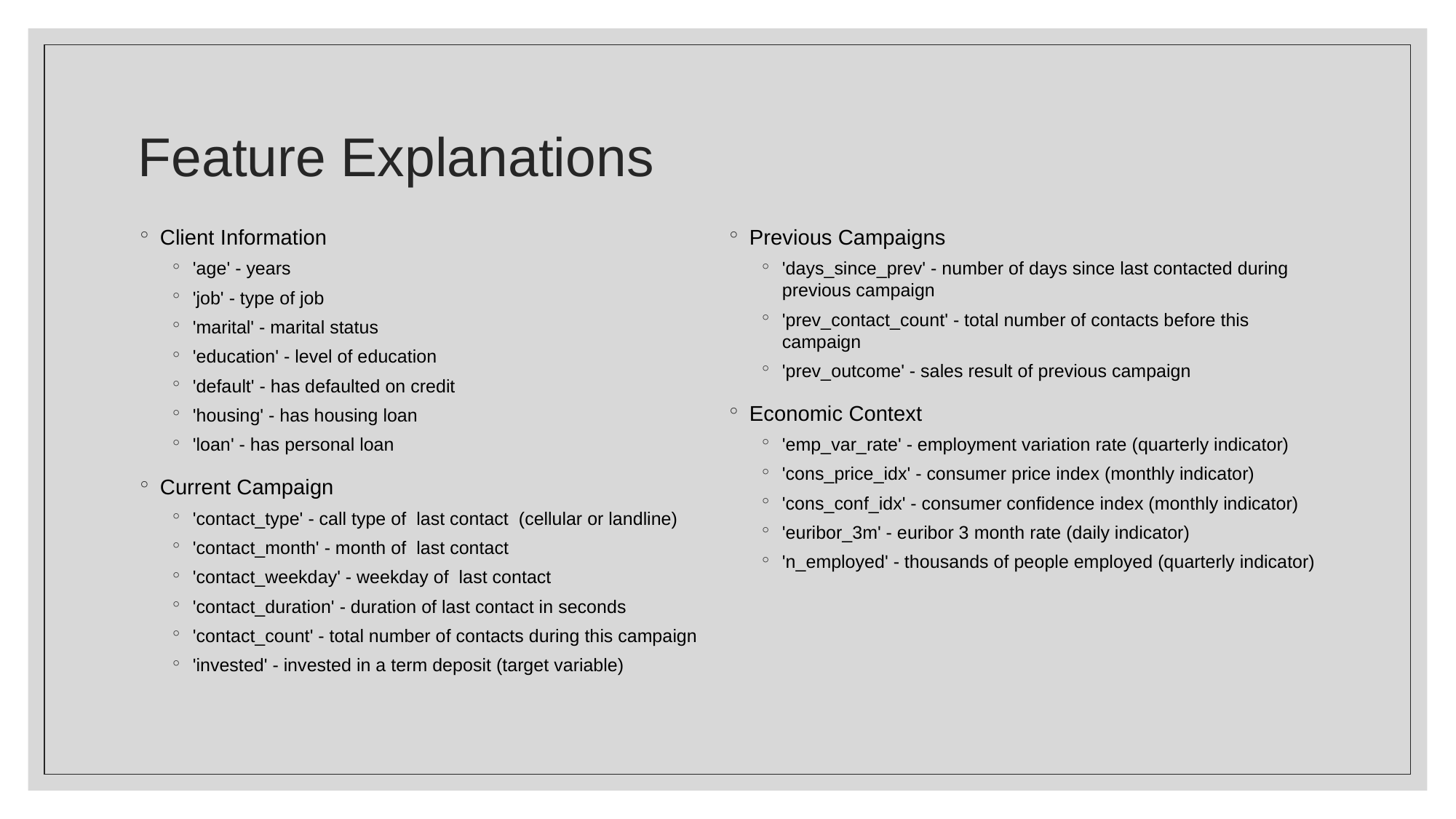

# Feature Explanations
Client Information
'age' - years
'job' - type of job
'marital' - marital status
'education' - level of education
'default' - has defaulted on credit
'housing' - has housing loan
'loan' - has personal loan
Current Campaign
'contact_type' - call type of  last contact  (cellular or landline)
'contact_month' - month of  last contact
'contact_weekday' - weekday of  last contact
'contact_duration' - duration of last contact in seconds
'contact_count' - total number of contacts during this campaign
'invested' - invested in a term deposit (target variable)
Previous Campaigns
'days_since_prev' - number of days since last contacted during previous campaign
'prev_contact_count' - total number of contacts before this campaign
'prev_outcome' - sales result of previous campaign
Economic Context
'emp_var_rate' - employment variation rate (quarterly indicator)
'cons_price_idx' - consumer price index (monthly indicator)
'cons_conf_idx' - consumer confidence index (monthly indicator)
'euribor_3m' - euribor 3 month rate (daily indicator)
'n_employed' - thousands of people employed (quarterly indicator)